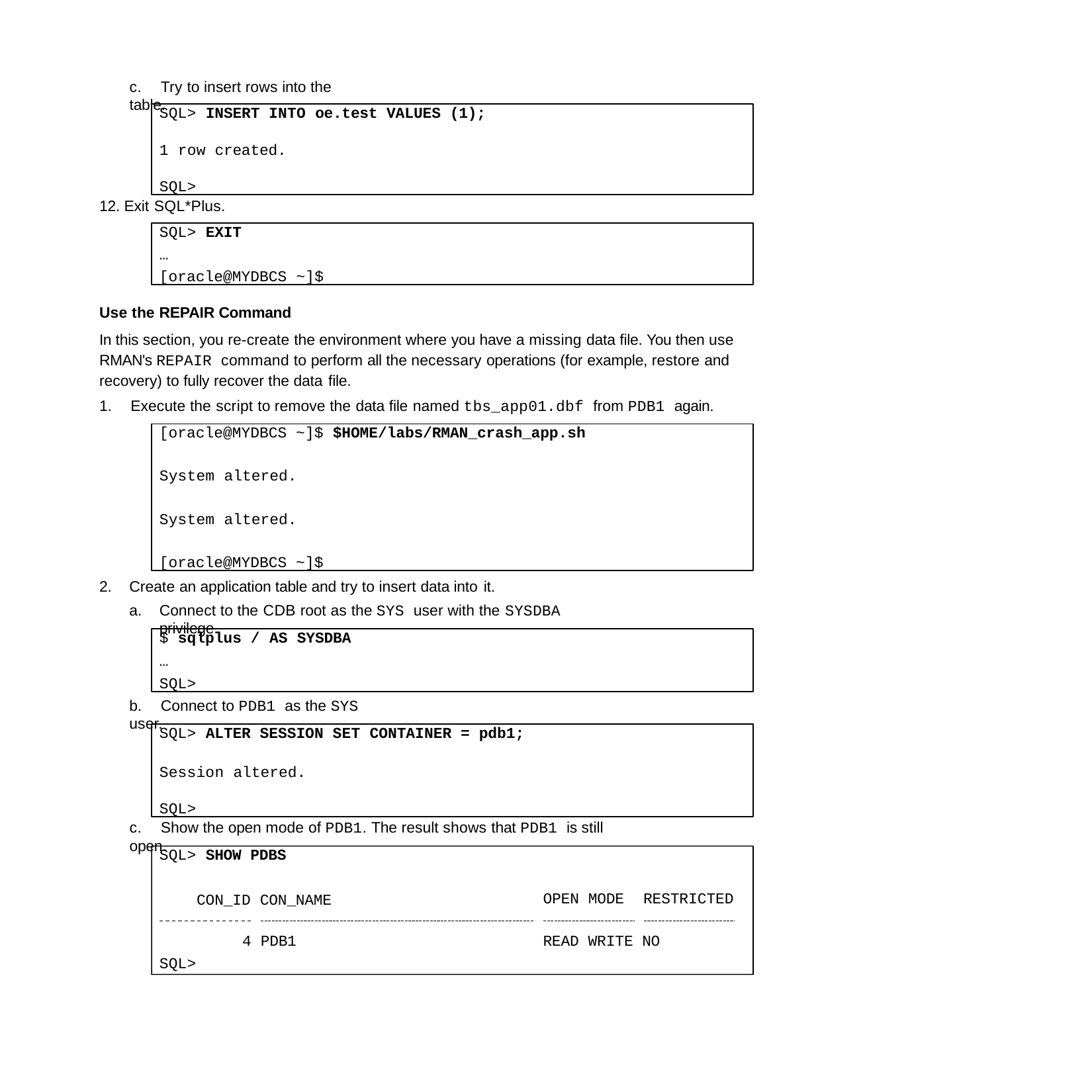

c.	Try to insert rows into the table.
SQL> INSERT INTO oe.test VALUES (1);

1 row created.

SQL>
12. Exit SQL*Plus.
SQL> EXIT
…
[oracle@MYDBCS ~]$
Use the REPAIR Command
In this section, you re-create the environment where you have a missing data file. You then use  RMAN's REPAIR command to perform all the necessary operations (for example, restore and  recovery) to fully recover the data file.
1.	Execute the script to remove the data file named tbs_app01.dbf from PDB1 again.
[oracle@MYDBCS ~]$ $HOME/labs/RMAN_crash_app.sh
System altered.  System altered.  [oracle@MYDBCS ~]$
Create an application table and try to insert data into it.
Connect to the CDB root as the SYS user with the SYSDBA privilege.
$ sqlplus / AS SYSDBA
…  SQL>
b.	Connect to PDB1 as the SYS user.
SQL> ALTER SESSION SET CONTAINER = pdb1;
Session altered.
SQL>
c.	Show the open mode of PDB1. The result shows that PDB1 is still open.
SQL> SHOW PDBS

CON_ID CON_NAME

OPEN MODE	RESTRICTED

4 PDB1
READ WRITE NO
SQL>